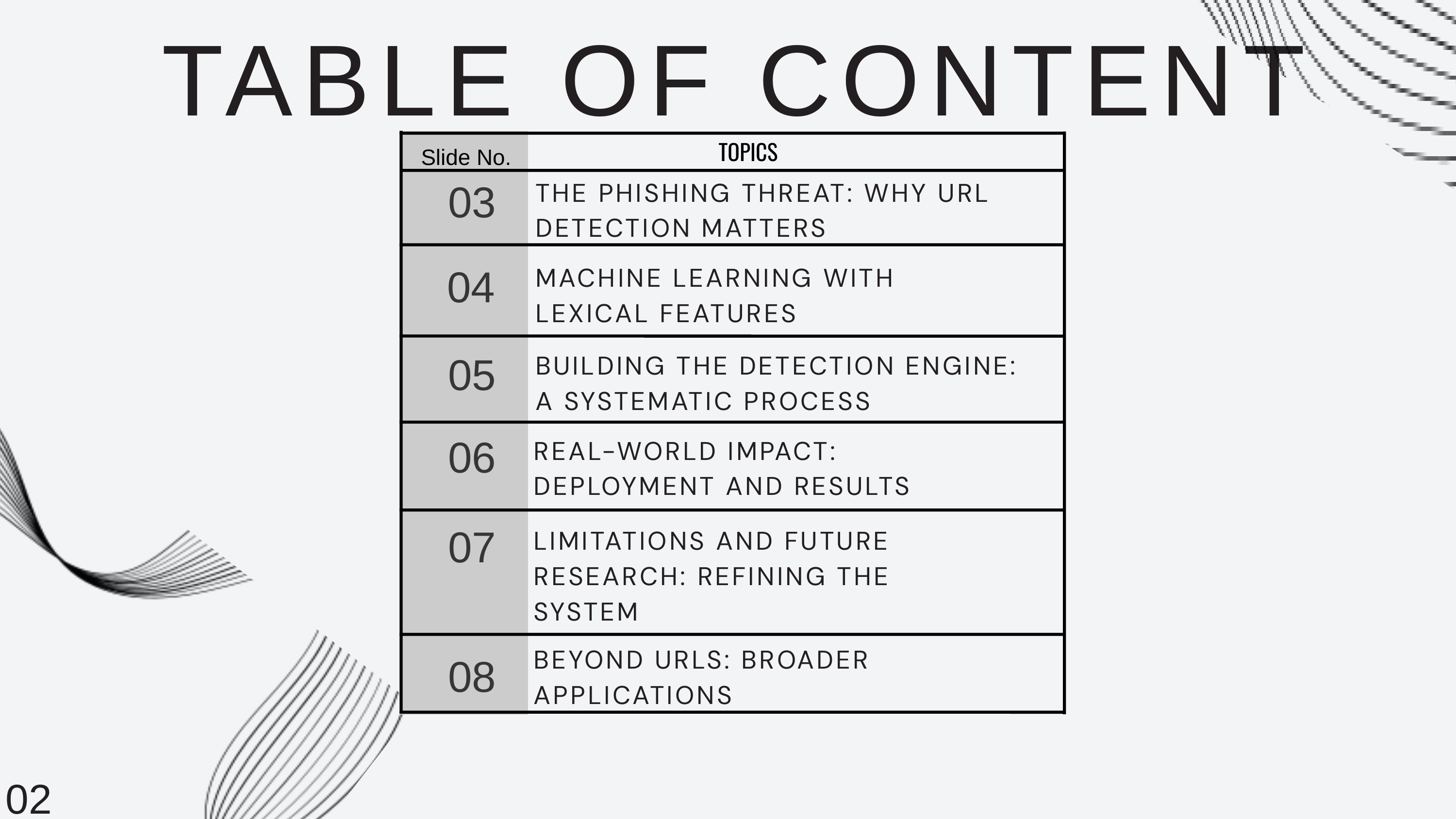

TABLE OF CONTENT

TOPICS
Slide No.

THE PHISHING THREAT: WHY URL DETECTION MATTERS
03

MACHINE LEARNING WITH LEXICAL FEATURES
04

BUILDING THE DETECTION ENGINE: A SYSTEMATIC PROCESS
05

06
REAL-WORLD IMPACT: DEPLOYMENT AND RESULTS

07
LIMITATIONS AND FUTURE RESEARCH: REFINING THE SYSTEM

BEYOND URLS: BROADER APPLICATIONS
08

02